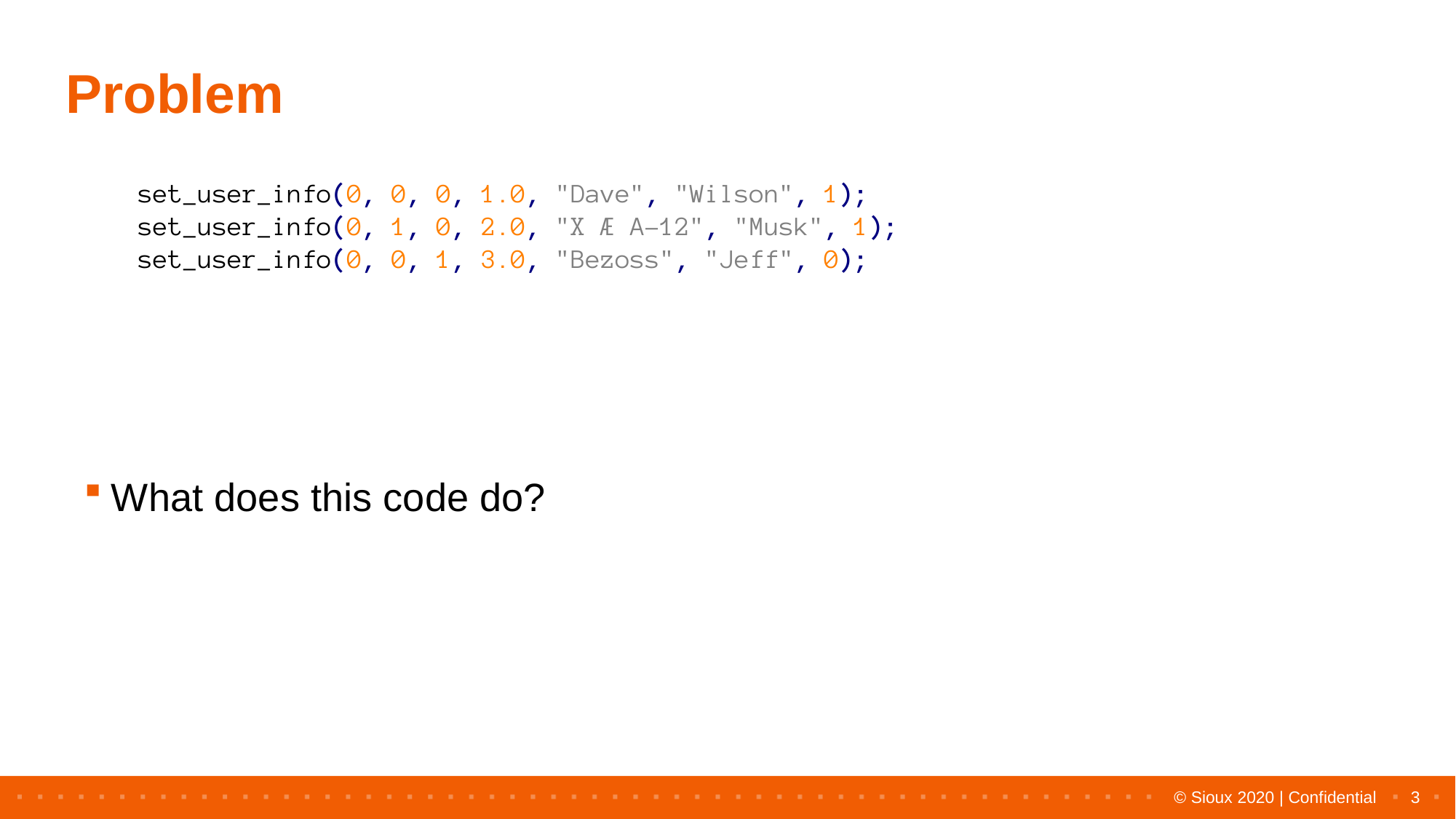

# Problem
set_user_info(0, 0, 0, 1.0, "Dave", "Wilson", 1);
set_user_info(0, 1, 0, 2.0, "X Æ A-12", "Musk", 1);
set_user_info(0, 0, 1, 3.0, "Bezoss", "Jeff", 0);

What does this code do?

3
© Sioux 2020 | Confidential